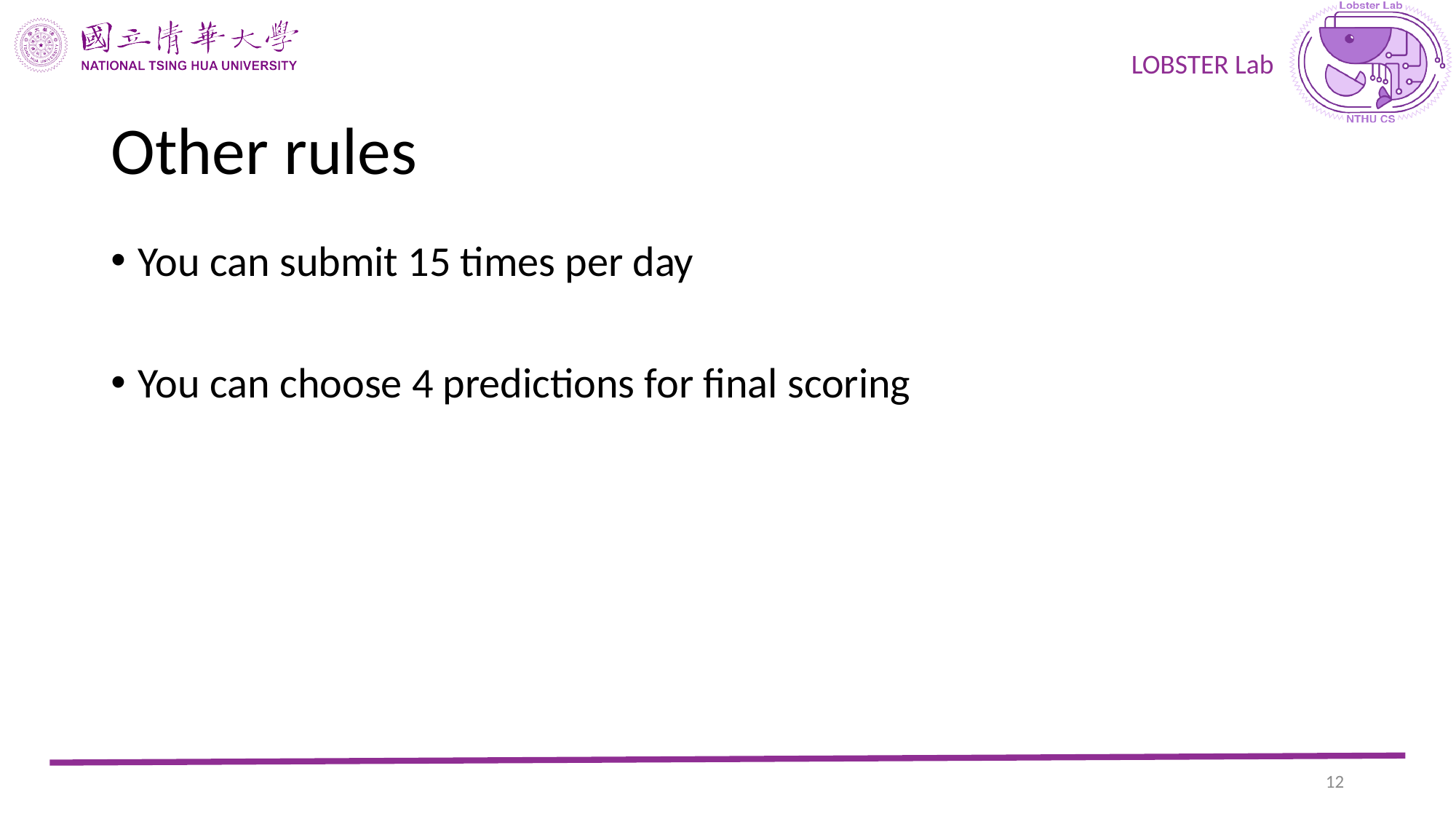

# Other rules
You can submit 15 times per day

You can choose 4 predictions for final scoring
12